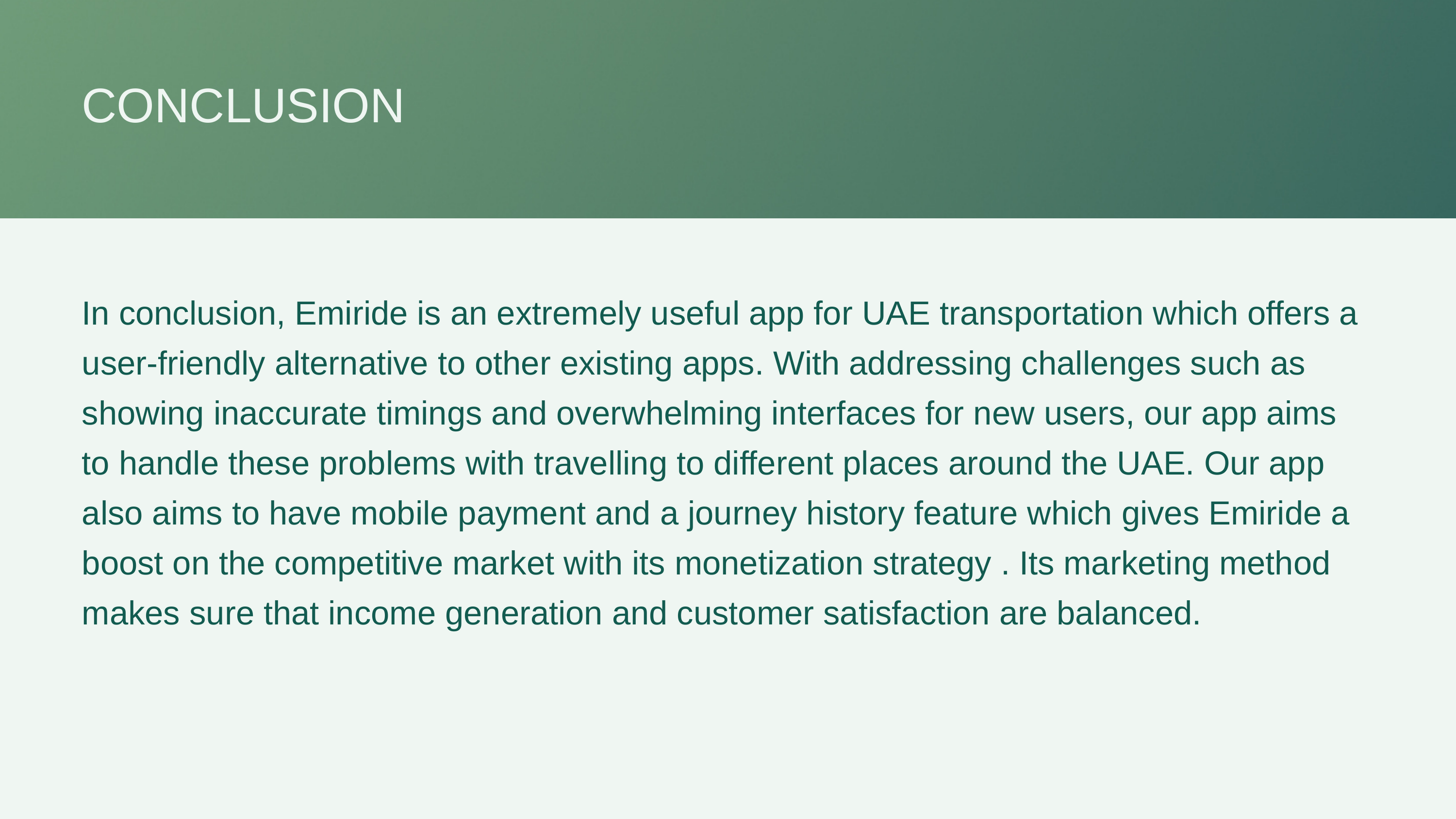

CONCLUSION
In conclusion, Emiride is an extremely useful app for UAE transportation which offers a user-friendly alternative to other existing apps. With addressing challenges such as showing inaccurate timings and overwhelming interfaces for new users, our app aims to handle these problems with travelling to different places around the UAE. Our app also aims to have mobile payment and a journey history feature which gives Emiride a boost on the competitive market with its monetization strategy . Its marketing method makes sure that income generation and customer satisfaction are balanced.